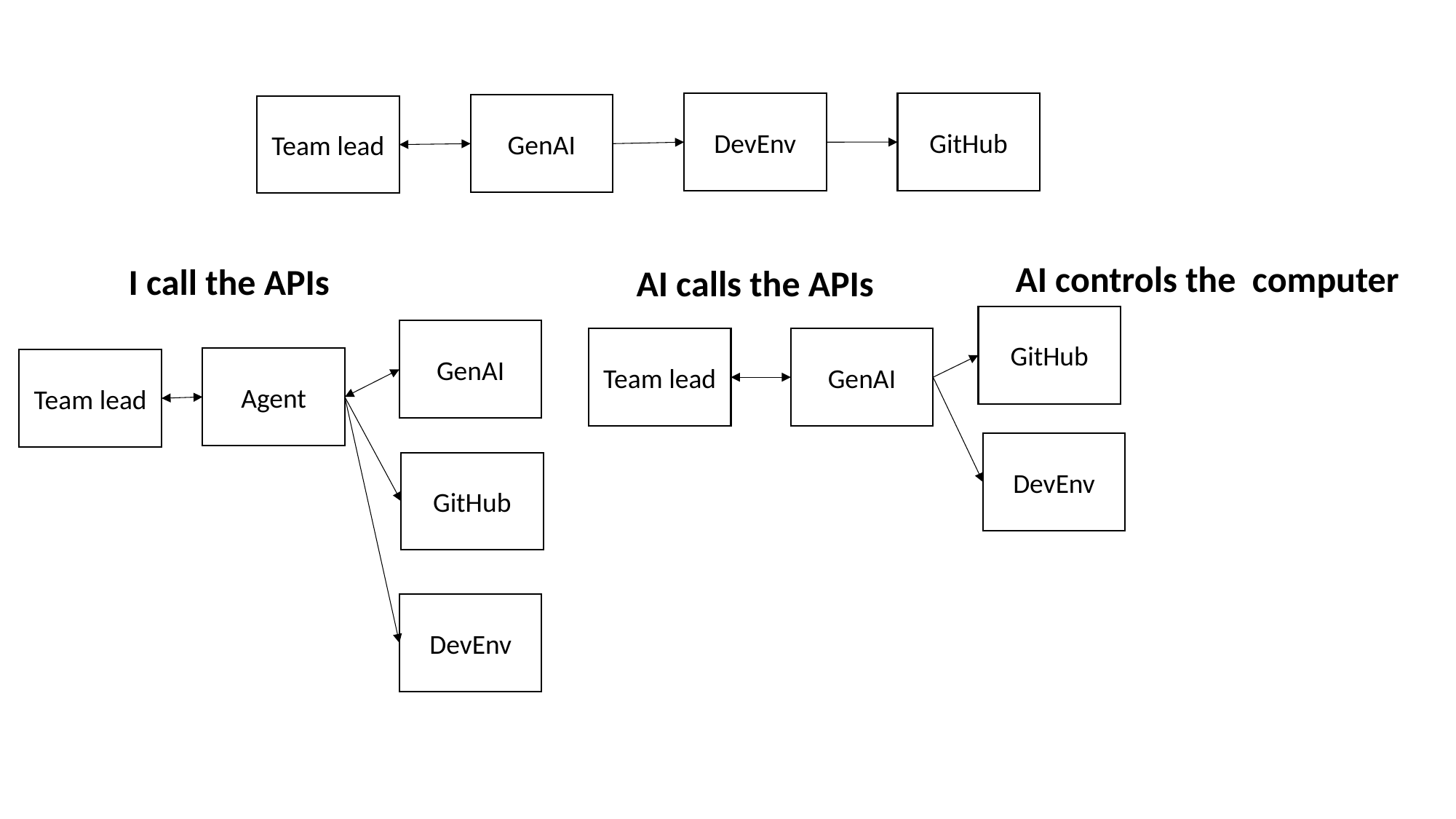

GitHub
DevEnv
GenAI
Team lead
AI controls the  computer
I call the APIs
AI calls the APIs
GitHub
GenAI
GenAI
Team lead
Agent
Team lead
DevEnv
GitHub
DevEnv